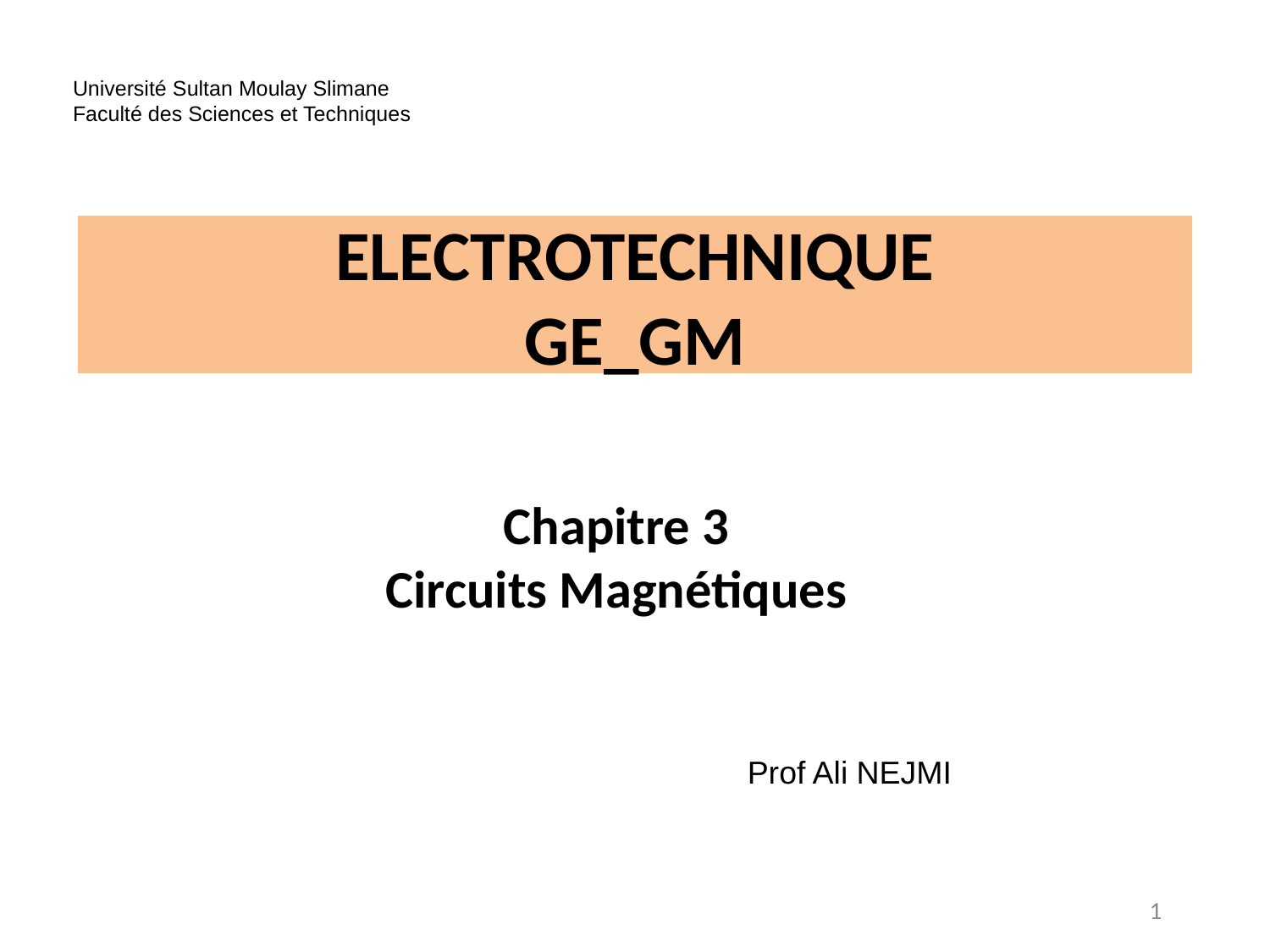

Université Sultan Moulay Slimane
Faculté des Sciences et Techniques
ELECTROTECHNIQUE
GE_GM
Chapitre 3
Circuits Magnétiques
Prof Ali NEJMI
1